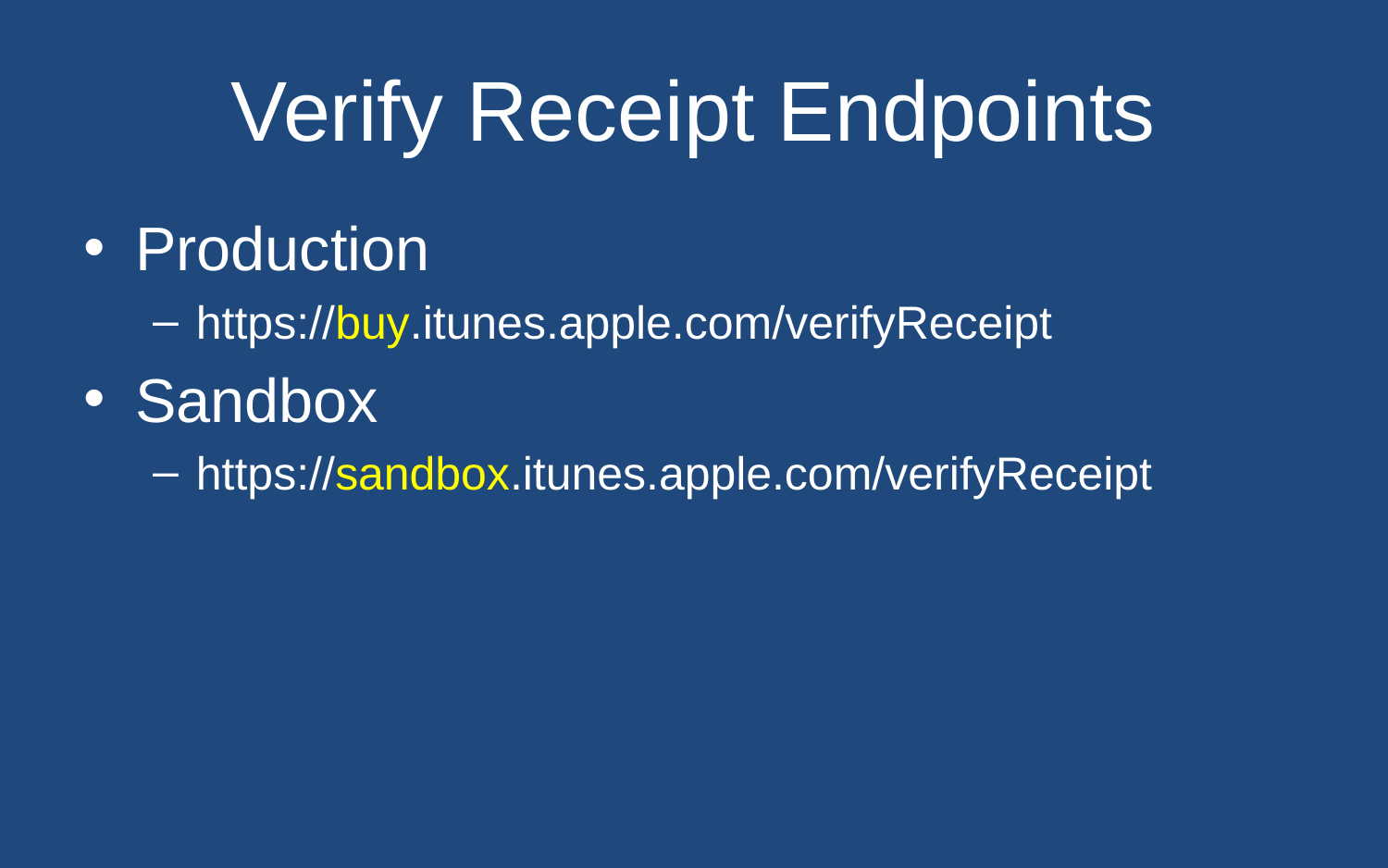

# Verify Receipt Endpoints
Production
https://buy.itunes.apple.com/verifyReceipt
Sandbox
https://sandbox.itunes.apple.com/verifyReceipt